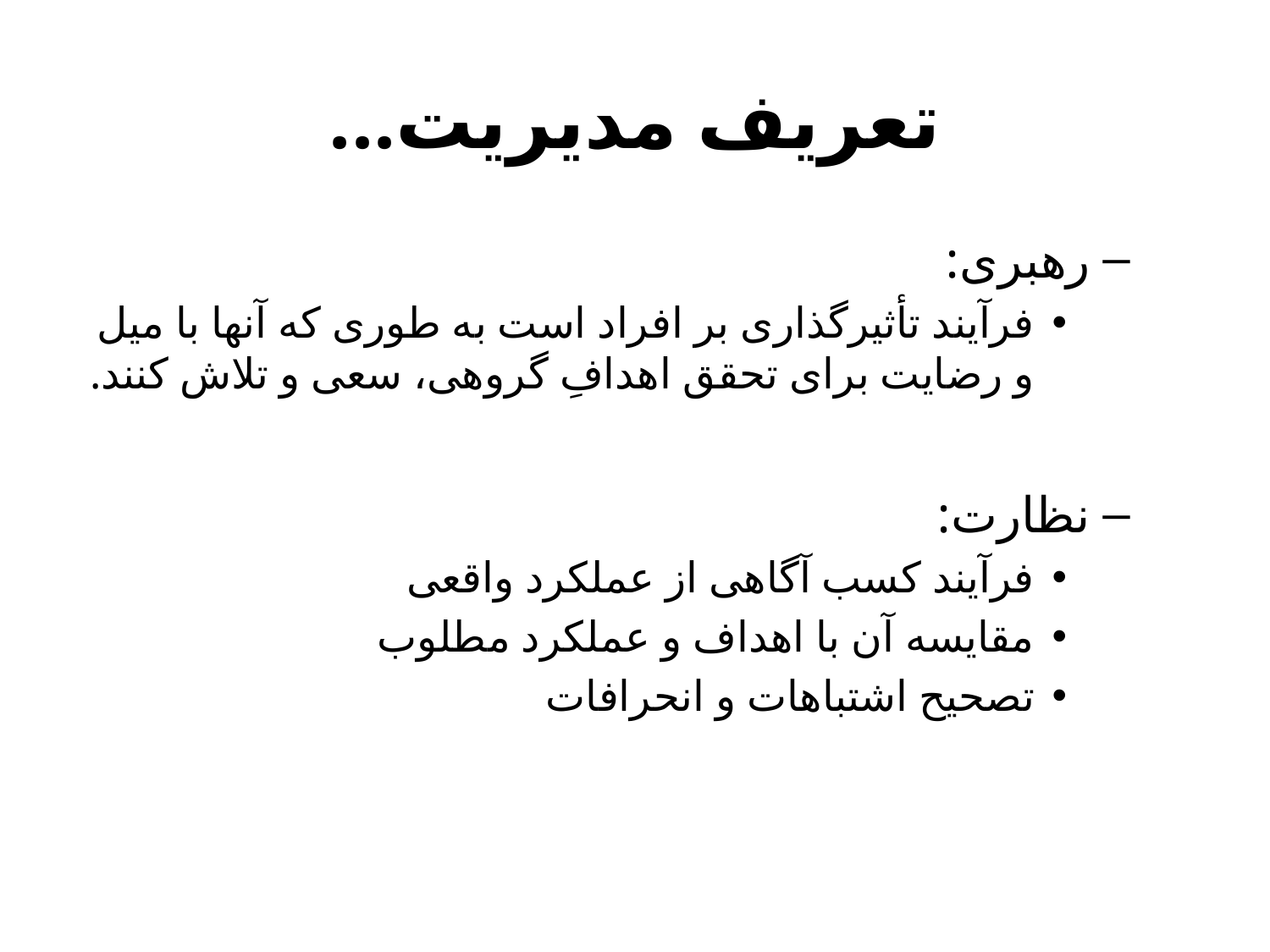

# تعريف مديريت...
رهبرى:
فرآيند تأثيرگذارى بر افراد است به طورى كه آنها با ميل و رضايت براى تحقق اهدافِ گروهى، سعى و تلاش كنند.

نظارت:
فرآيند كسب آگاهى از عملكرد واقعى
مقايسه آن با اهداف و عملكرد مطلوب
تصحيح اشتباهات و انحرافات